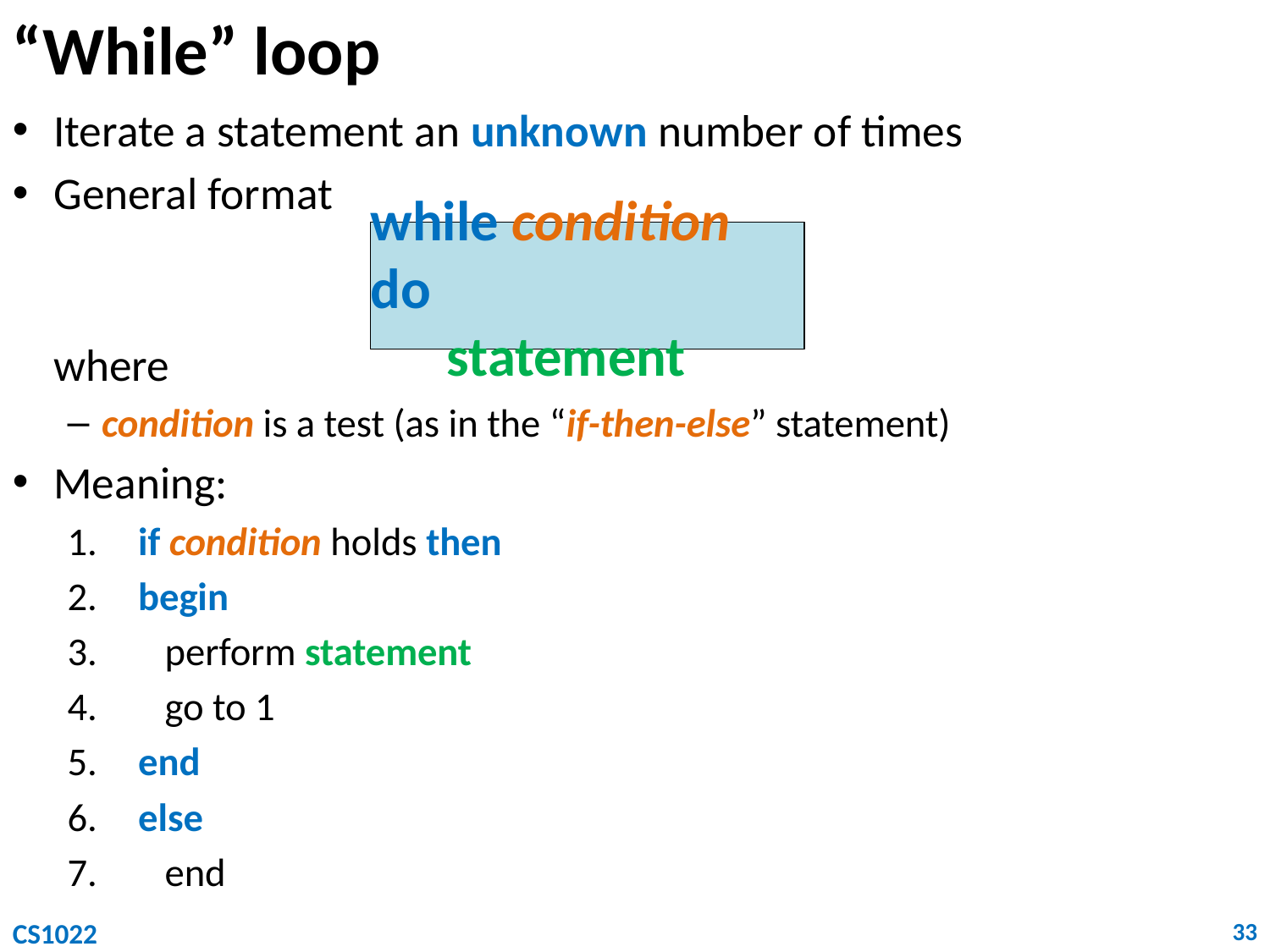

# “While” loop
Iterate a statement an unknown number of times
General format

	where
condition is a test (as in the “if-then-else” statement)
Meaning:
 if condition holds then
 begin
    perform statement
    go to 1
 end
 else
    end
while condition do
      statement
CS1022
33